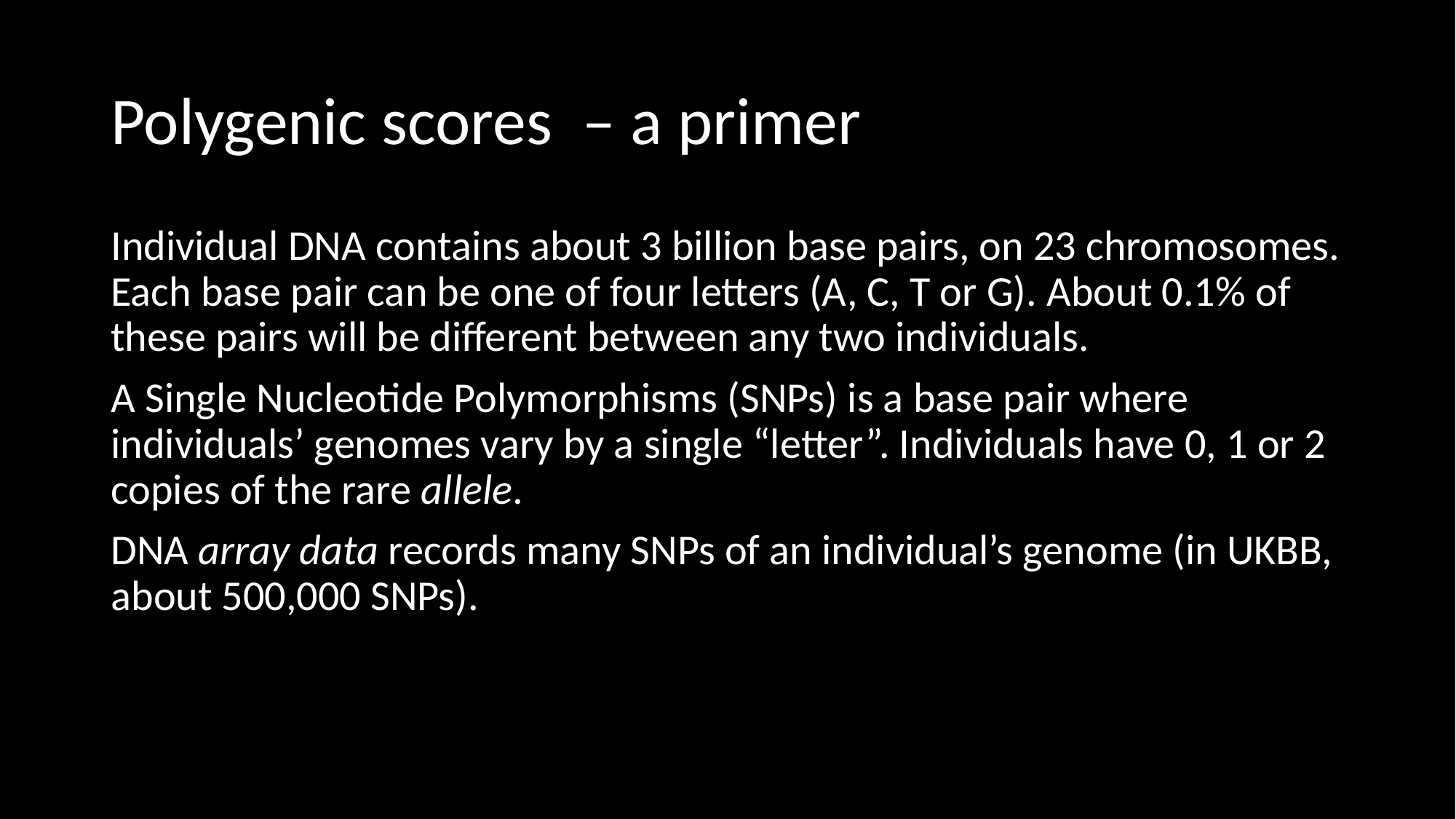

# Polygenic scores  – a primer
Individual DNA contains about 3 billion base pairs, on 23 chromosomes. Each base pair can be one of four letters (A, C, T or G). About 0.1% of these pairs will be different between any two individuals.
A Single Nucleotide Polymorphisms (SNPs) is a base pair where individuals’ genomes vary by a single “letter”. Individuals have 0, 1 or 2 copies of the rare allele.
DNA array data records many SNPs of an individual’s genome (in UKBB, about 500,000 SNPs).